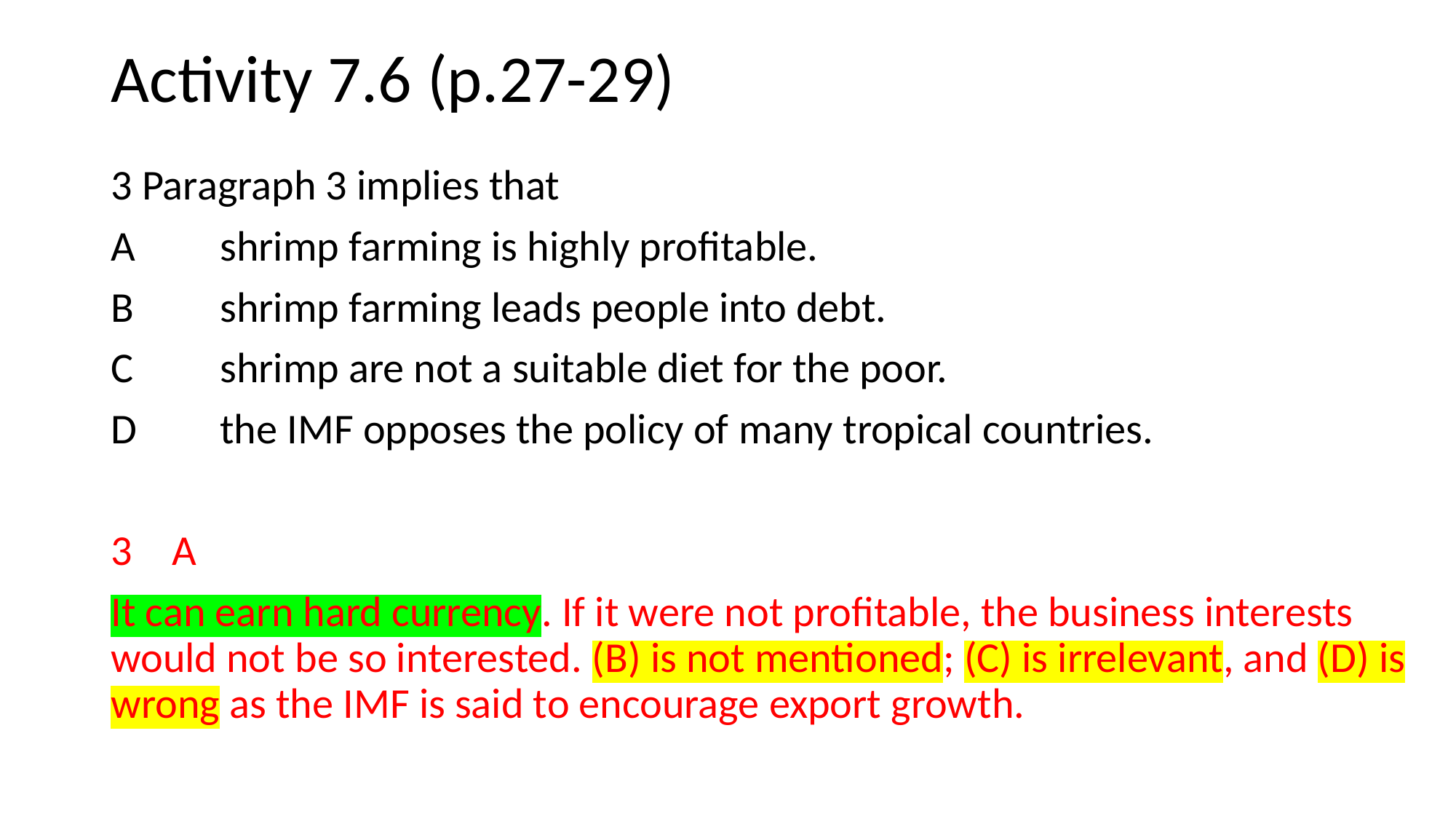

# Activity 7.6 (p.27-29)
3 Paragraph 3 implies that
A 	shrimp farming is highly profitable.
B 	shrimp farming leads people into debt.
C 	shrimp are not a suitable diet for the poor.
D 	the IMF opposes the policy of many tropical countries.

A
It can earn hard currency. If it were not profitable, the business interests would not be so interested. (B) is not mentioned; (C) is irrelevant, and (D) is wrong as the IMF is said to encourage export growth.